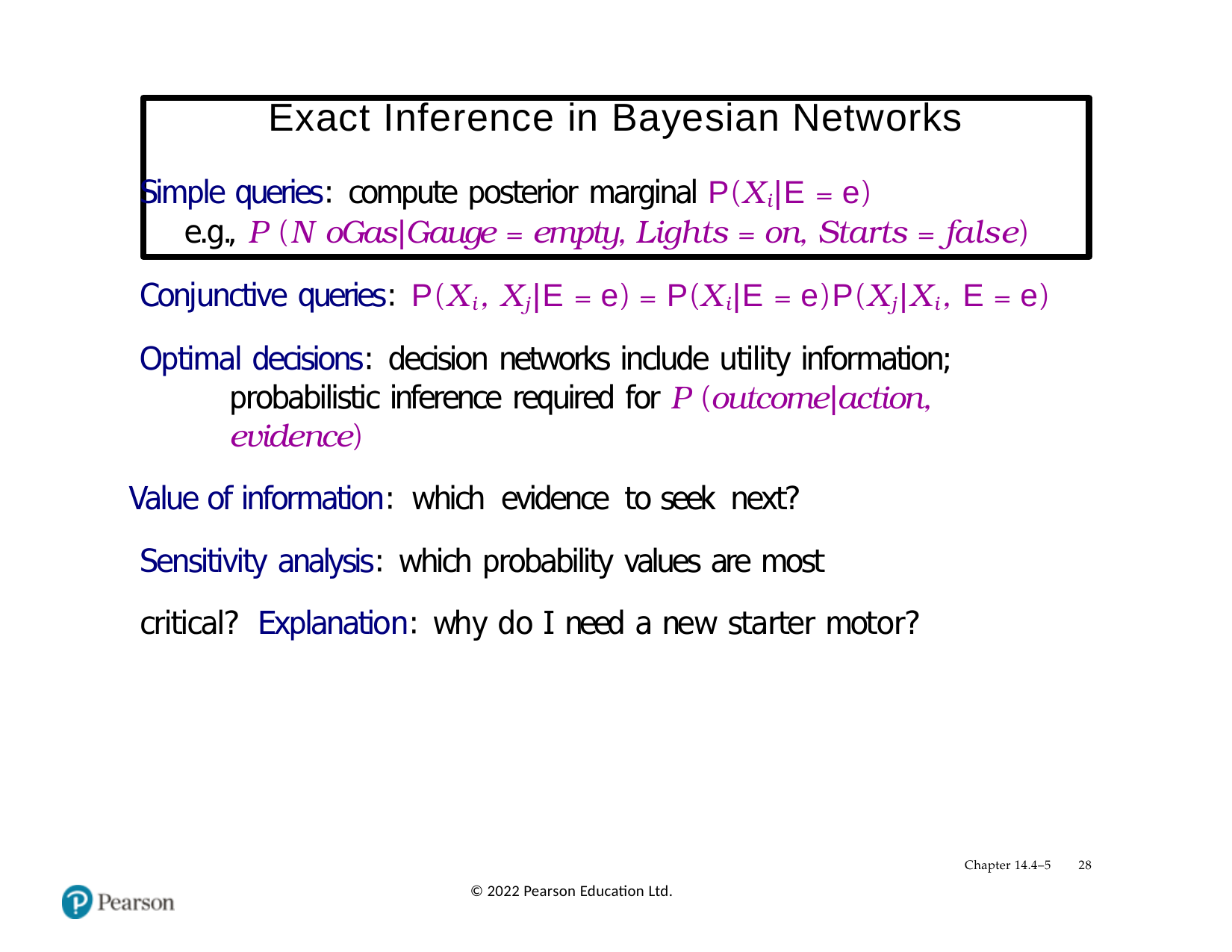

# Exact Inference in Bayesian Networks
Simple queries: compute posterior marginal P(Xi|E = e)
e.g., P (N oGas|Gauge = empty, Lights = on, Starts = false)
Conjunctive queries: P(Xi, Xj|E = e) = P(Xi|E = e)P(Xj|Xi, E = e)
Optimal decisions: decision networks include utility information;  probabilistic inference required for P (outcome|action, evidence)
Value of information: which evidence to seek next?  Sensitivity analysis: which probability values are most critical?  Explanation: why do I need a new starter motor?
Chapter 14.4–5
28